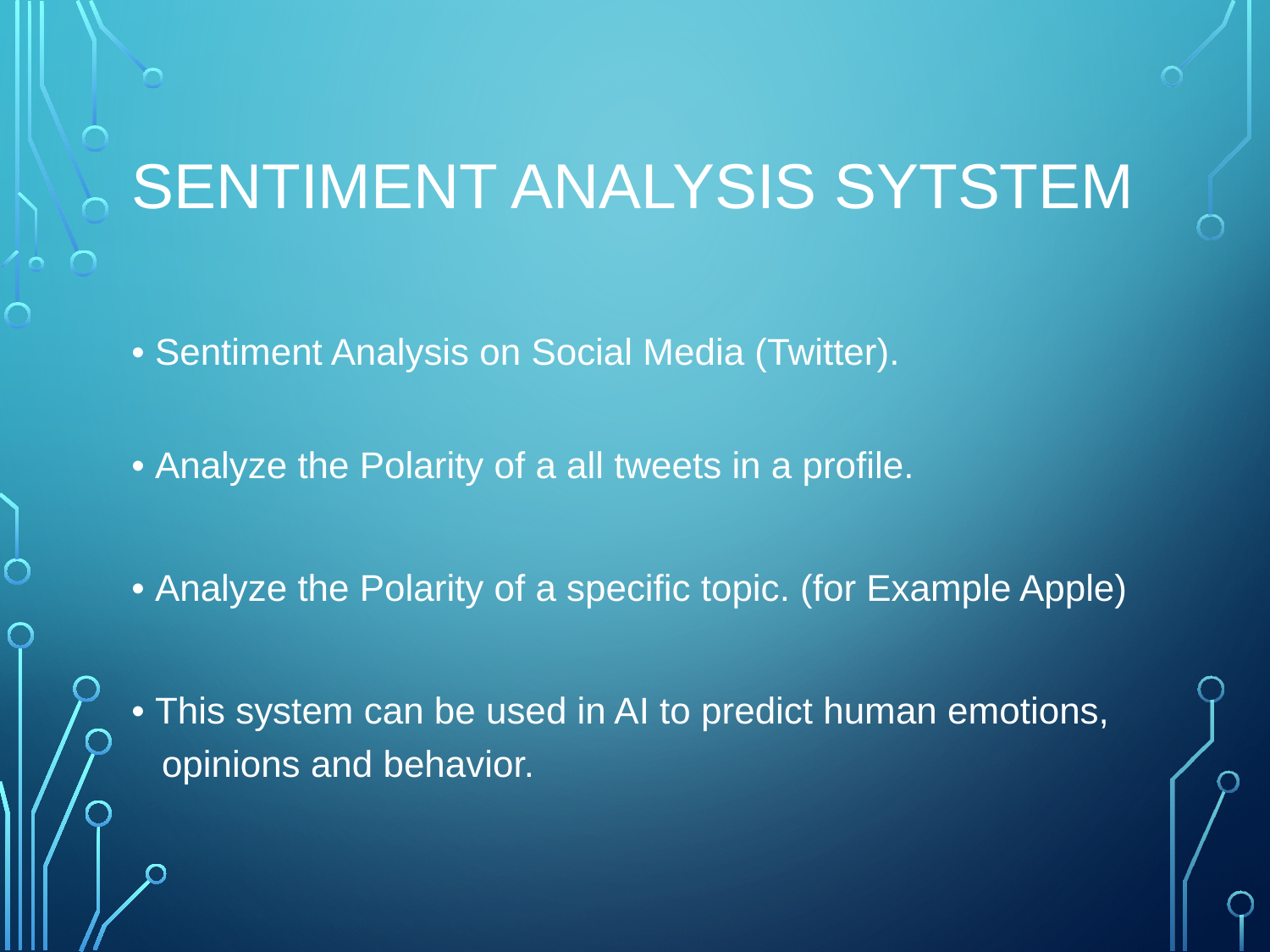

# SENTIMENT ANALYSIS SYTSTEM
• Sentiment Analysis on Social Media (Twitter).
• Analyze the Polarity of a all tweets in a profile.
• Analyze the Polarity of a specific topic. (for Example Apple)
• This system can be used in AI to predict human emotions, opinions and behavior.